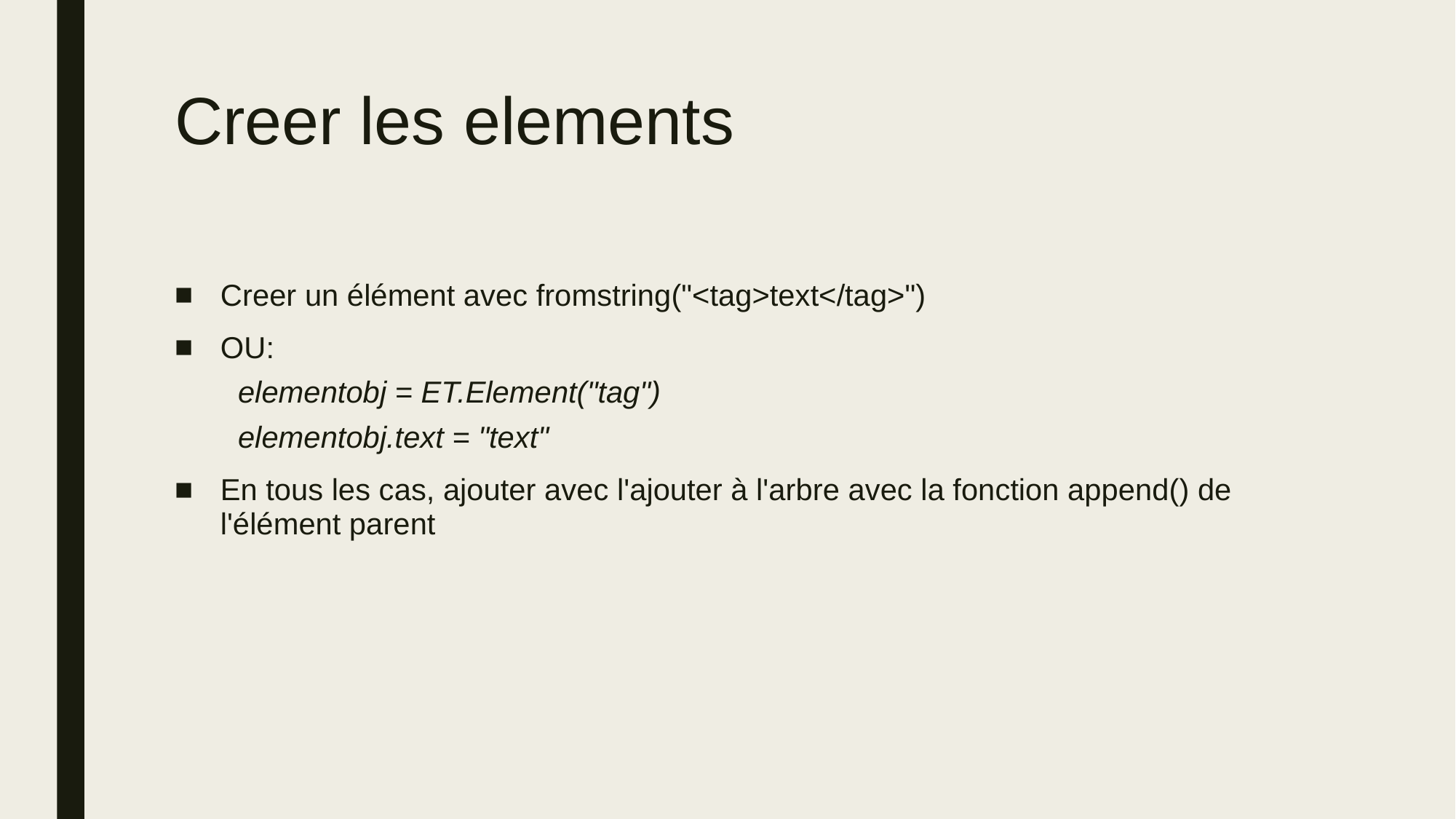

# Creer les elements
Creer un élément avec fromstring("<tag>text</tag>")
OU:
elementobj = ET.Element("tag")
elementobj.text = "text"
En tous les cas, ajouter avec l'ajouter à l'arbre avec la fonction append() de l'élément parent